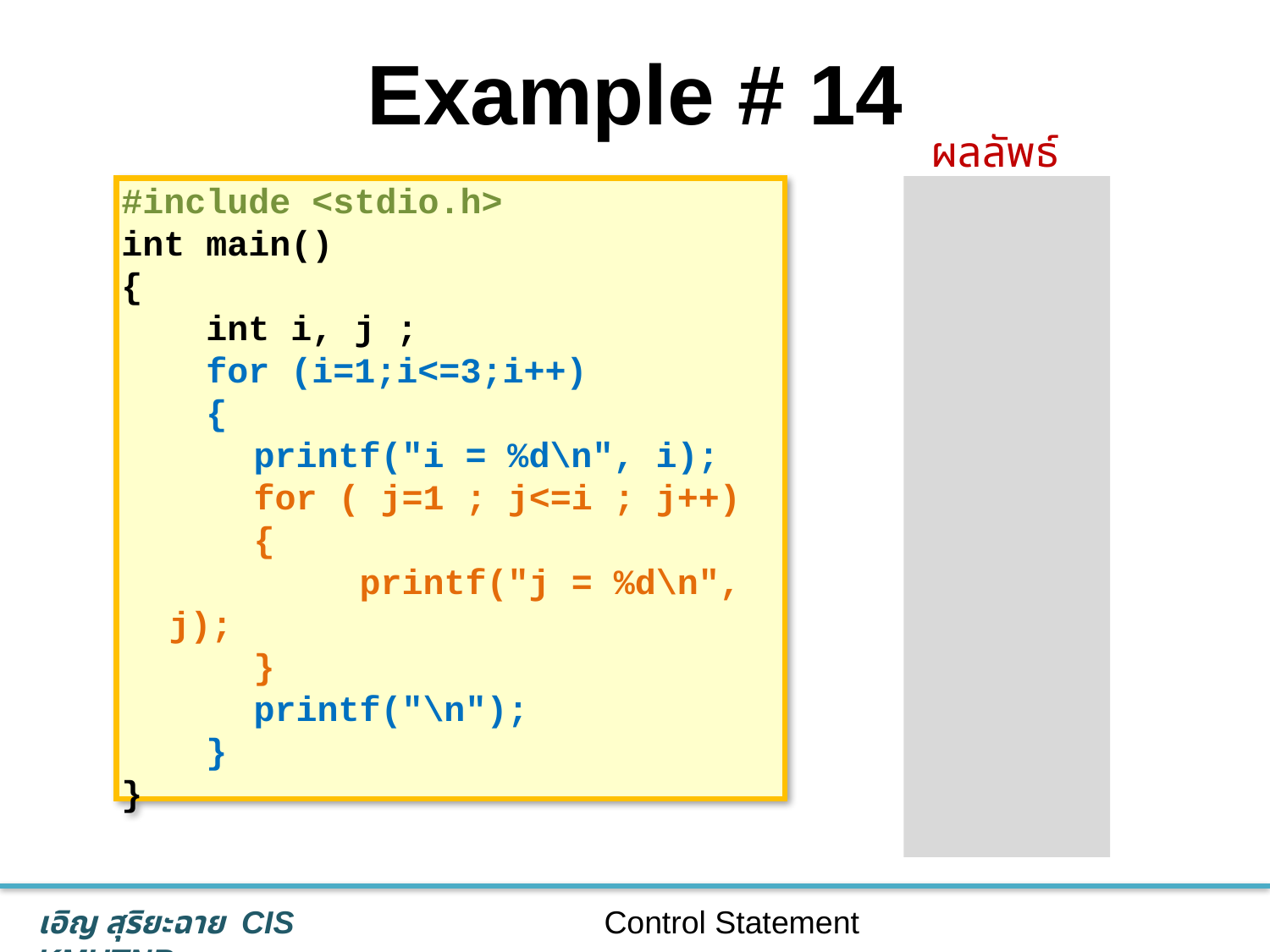

# Example # 14
ผลลัพธ์
i=1
j=1

i=2
j=1
j=2

i=3
j=1
j=2
j=3

#include <stdio.h>
int main()
{
    int i, j ;
    for (i=1;i<=3;i++)
    {
	    printf("i = %d\n", i);
	    for ( j=1 ; j<=i ; j++)
	    {
		   printf("j = %d\n", j);
	    }
	    printf("\n");
    }
}
27
Control Statement